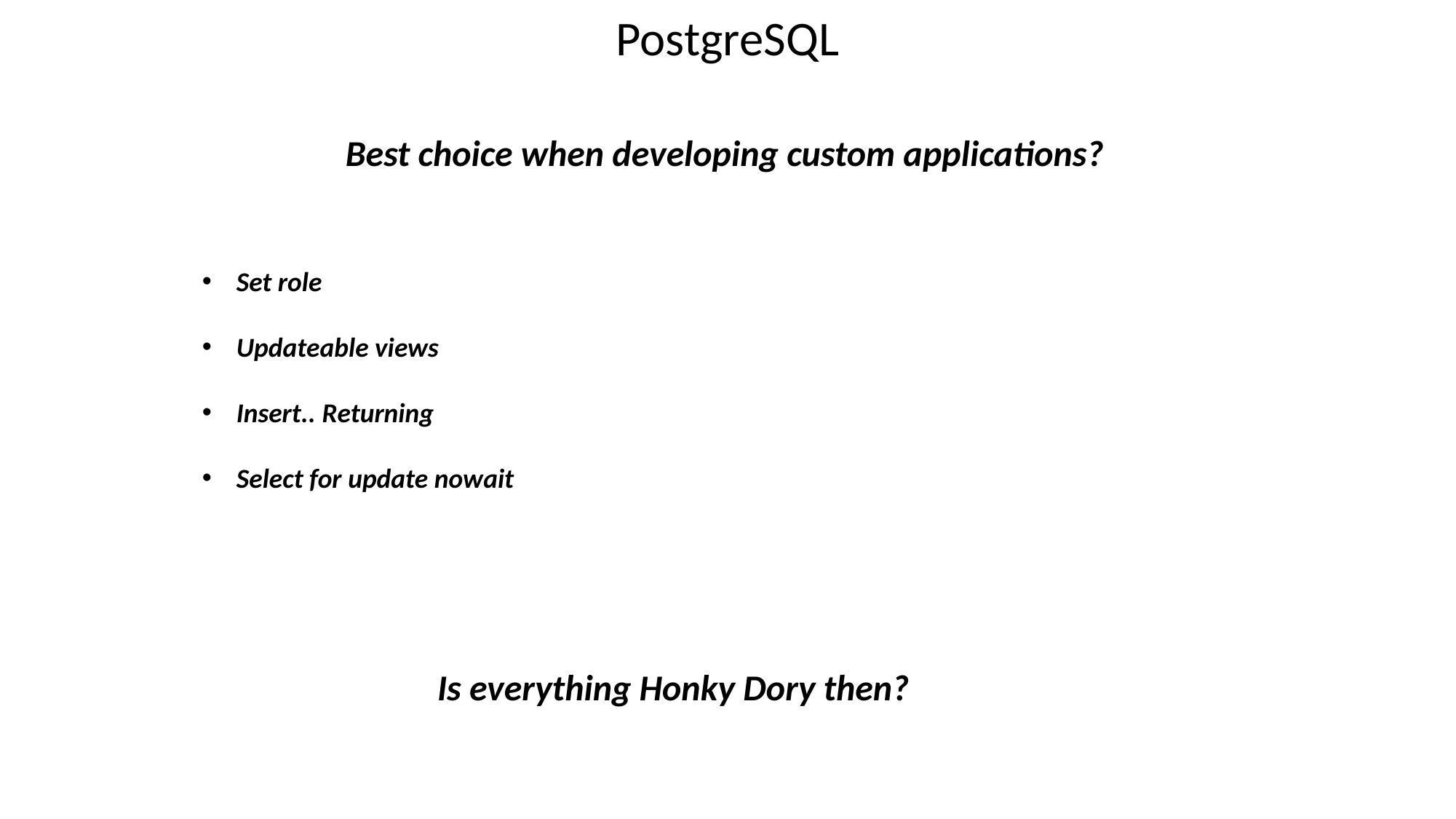

# PostgreSQL
Best choice when developing custom applications?
Set role

Updateable views

Insert.. Returning

Select for update nowait

Is everything Honky Dory then?